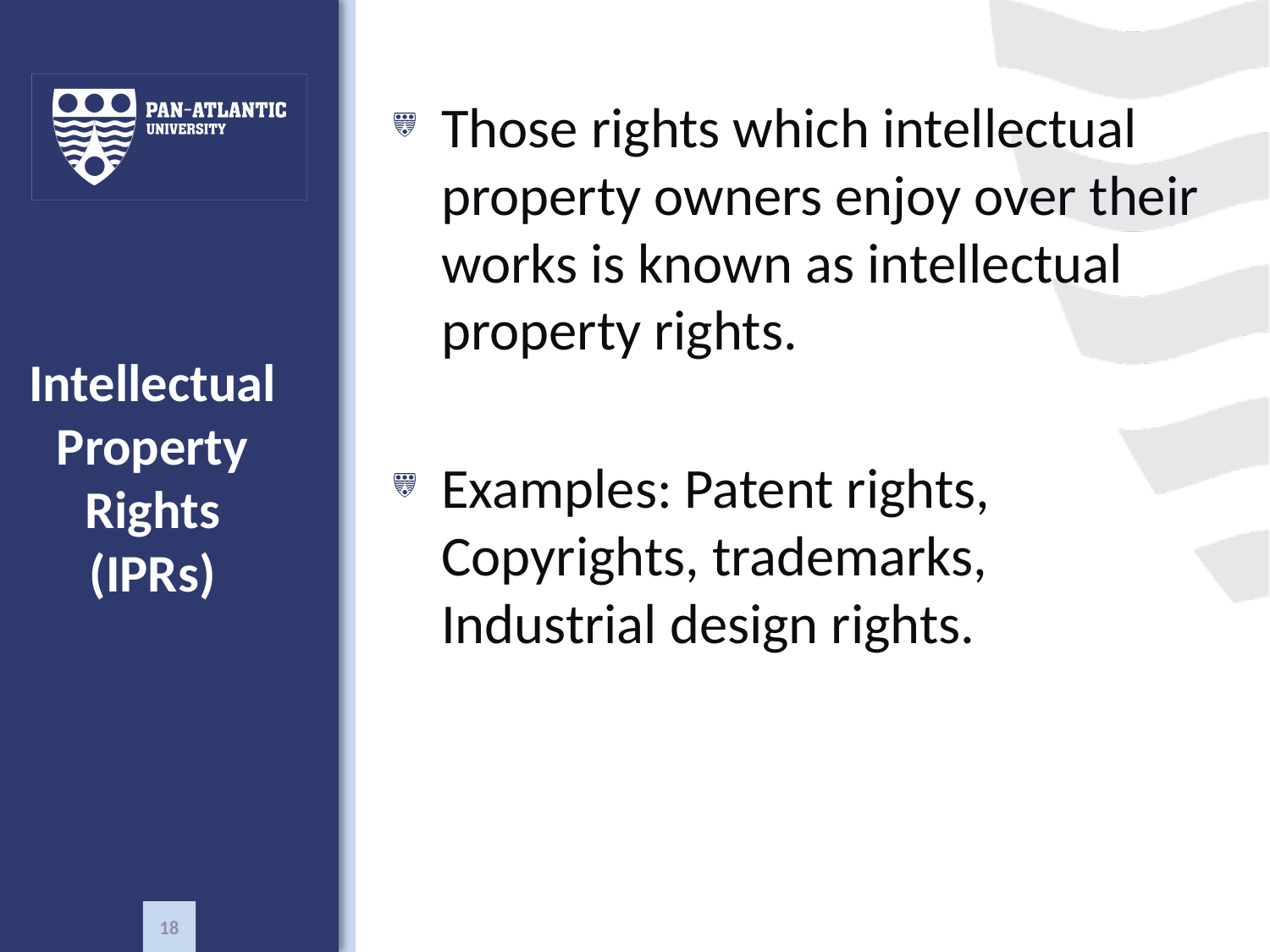

Those rights which intellectual property owners enjoy over their works is known as intellectual property rights.

Examples: Patent rights, Copyrights, trademarks, Industrial design rights.

# Intellectual Property Rights (IPRs)
18